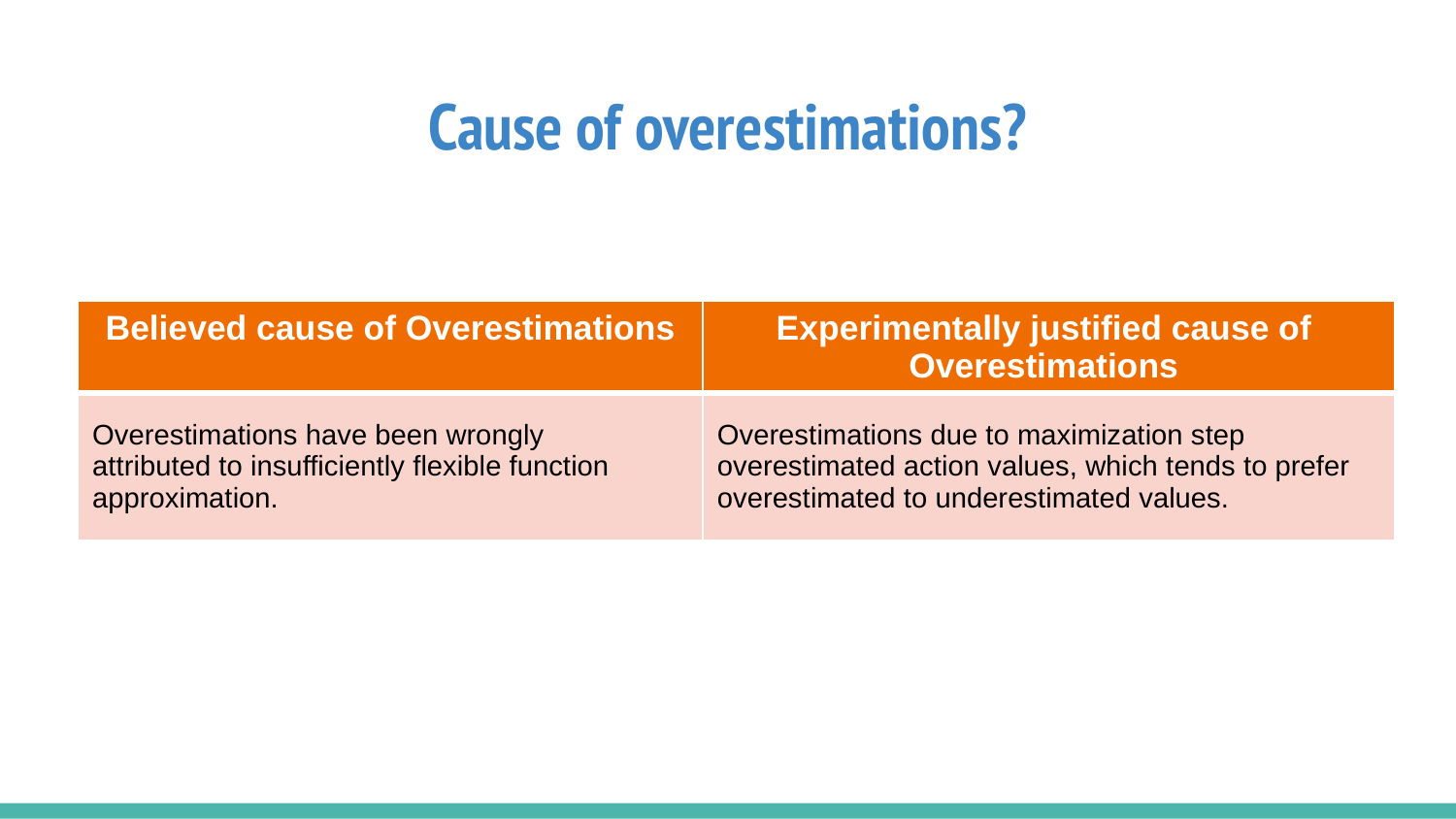

# Cause of overestimations?

| Believed cause of Overestimations | Experimentally justified cause of  Overestimations |
| --- | --- |
| Overestimations have been wrongly attributed to insufficiently flexible function approximation. | Overestimations due to maximization step overestimated action values, which tends to prefer  overestimated to underestimated values. |